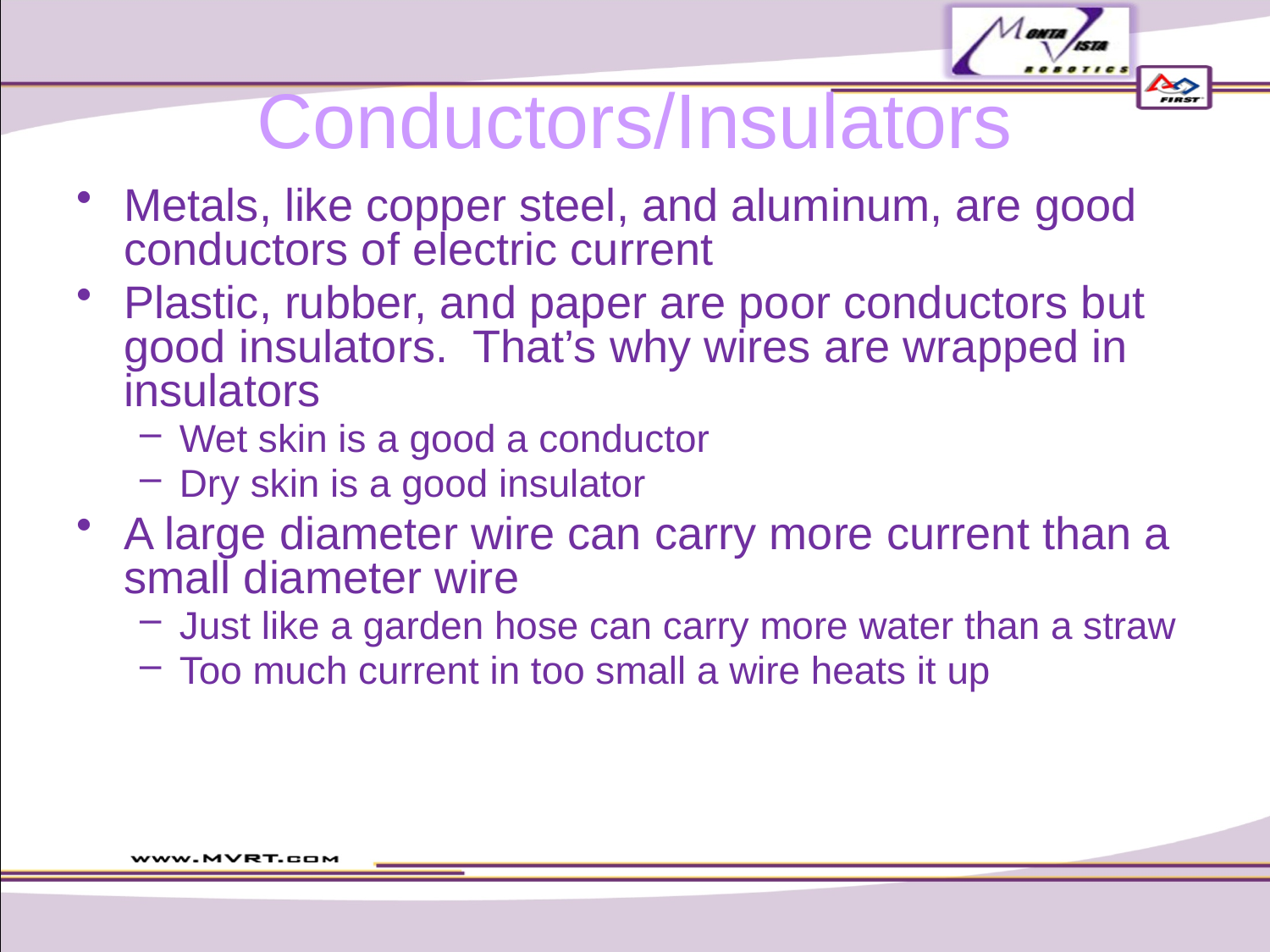

# Conductors/Insulators
Metals, like copper steel, and aluminum, are good conductors of electric current
Plastic, rubber, and paper are poor conductors but good insulators.  That’s why wires are wrapped in insulators
Wet skin is a good a conductor
Dry skin is a good insulator
A large diameter wire can carry more current than a small diameter wire
Just like a garden hose can carry more water than a straw
Too much current in too small a wire heats it up